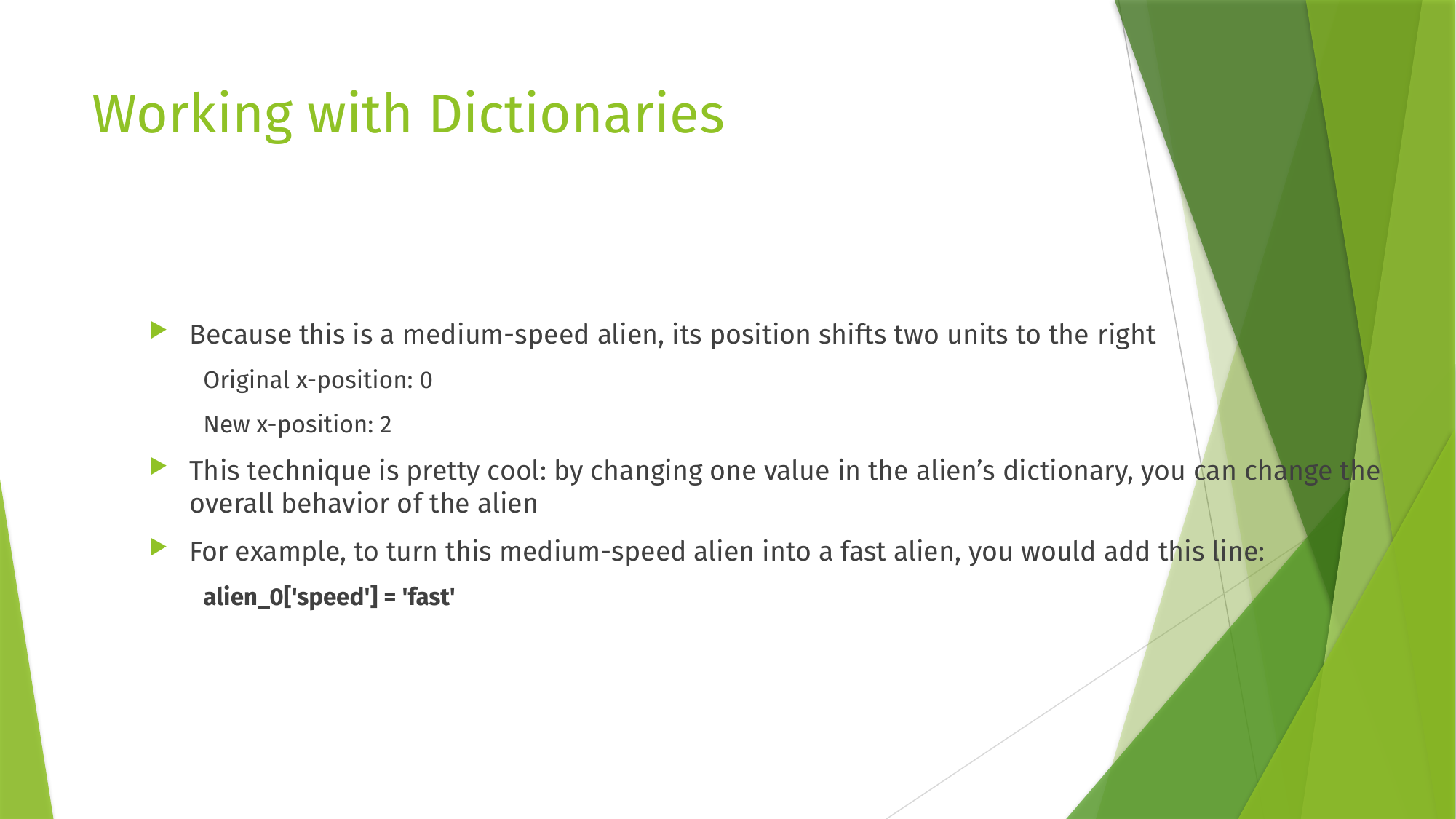

# Working with Dictionaries
Because this is a medium-speed alien, its position shifts two units to the right
Original x-position: 0
New x-position: 2
This technique is pretty cool: by changing one value in the alien’s dictionary, you can change the overall behavior of the alien
For example, to turn this medium-speed alien into a fast alien, you would add this line:
alien_0['speed'] = 'fast'